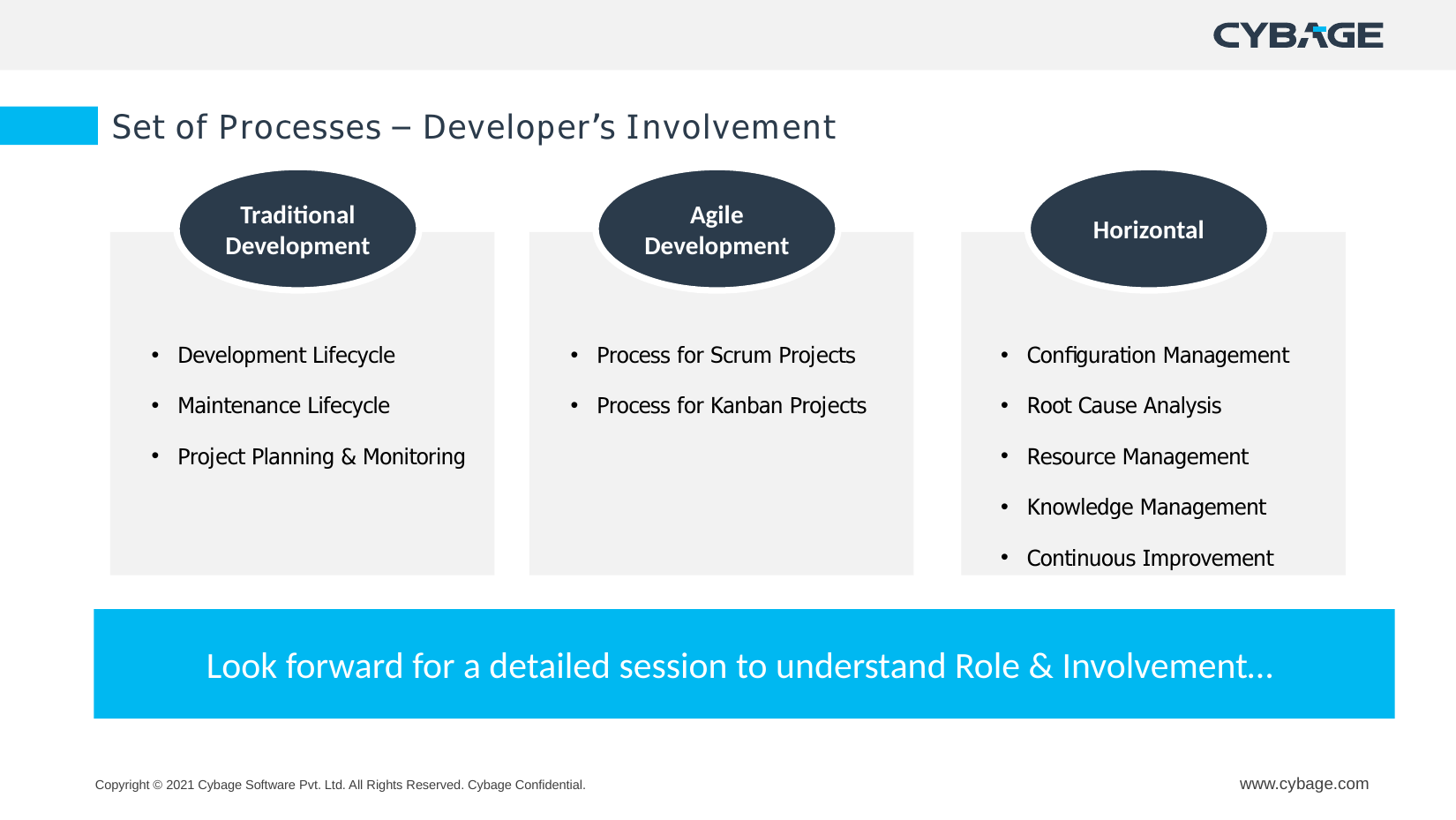

Set of Processes – Developer’s Involvement

Traditional Development
Agile Development
Horizontal

Development Lifecycle
Maintenance Lifecycle
Project Planning & Monitoring
Process for Scrum Projects
Process for Kanban Projects
Configuration Management
Root Cause Analysis
Resource Management
Knowledge Management
Continuous Improvement
Look forward for a detailed session to understand Role & Involvement…